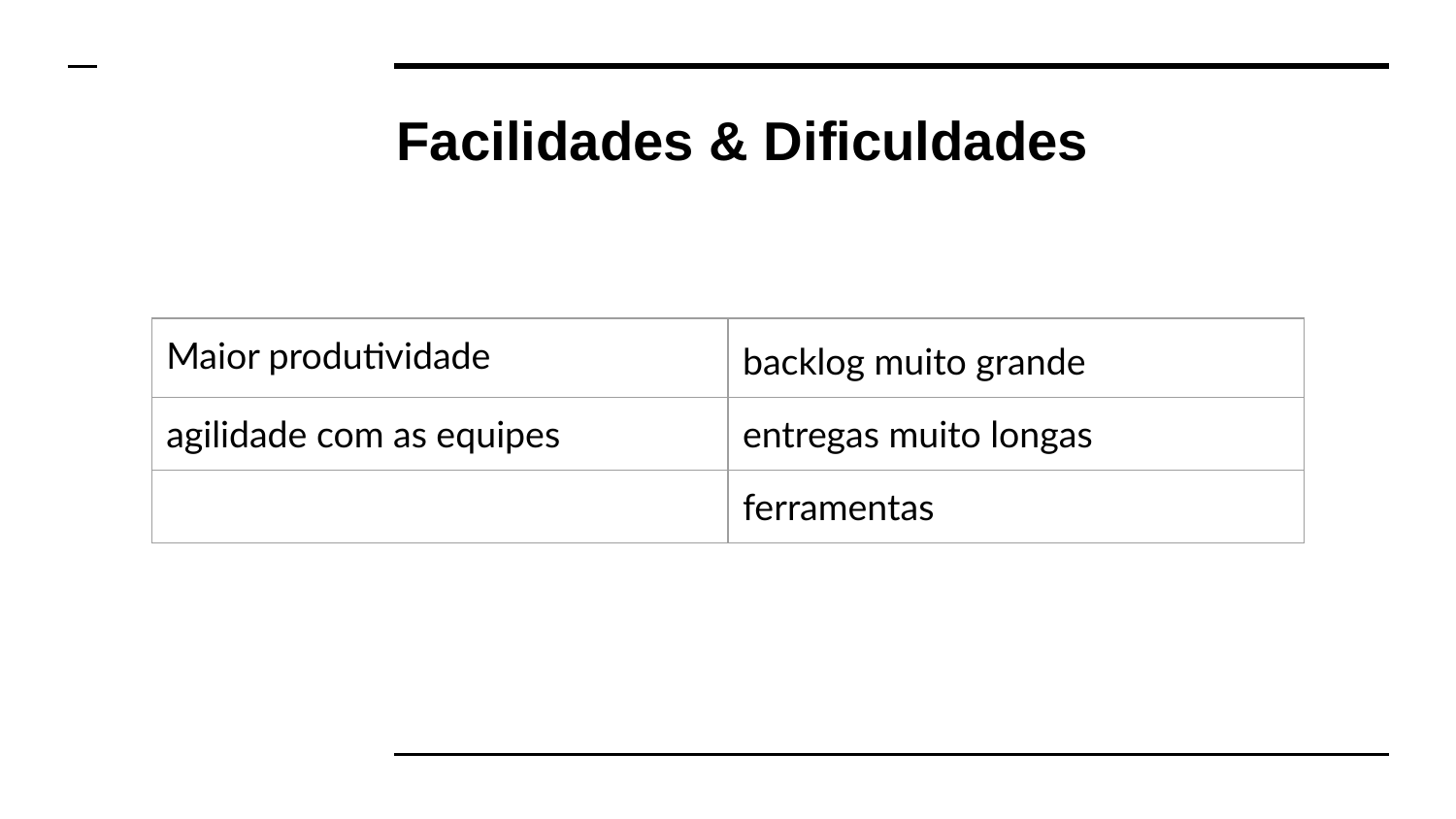

# Facilidades & Dificuldades
| Maior produtividade | backlog muito grande |
| --- | --- |
| agilidade com as equipes | entregas muito longas |
|  | ferramentas |